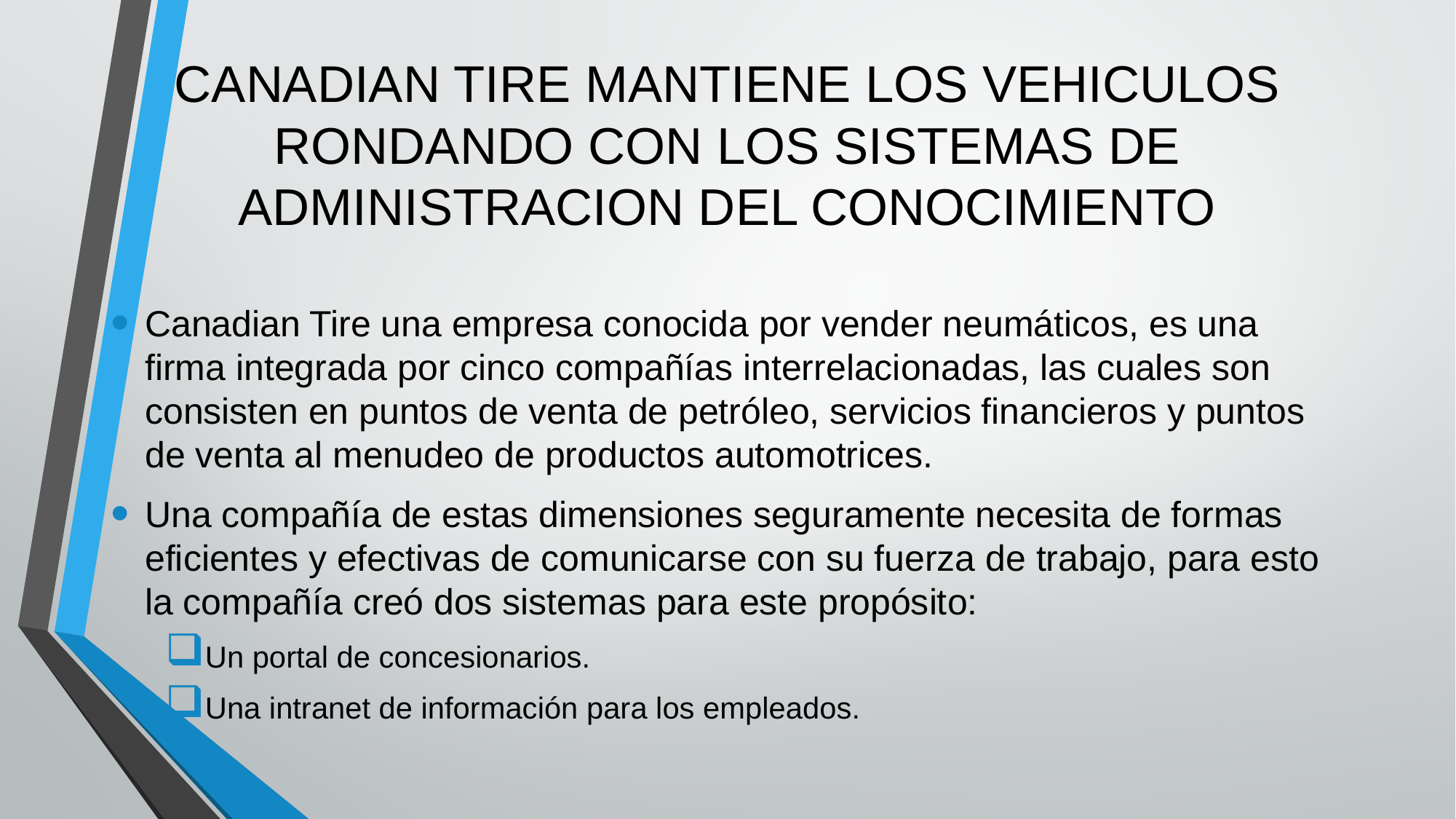

# CANADIAN TIRE MANTIENE LOS VEHICULOS RONDANDO CON LOS SISTEMAS DE ADMINISTRACION DEL CONOCIMIENTO
Canadian Tire una empresa conocida por vender neumáticos, es una firma integrada por cinco compañías interrelacionadas, las cuales son consisten en puntos de venta de petróleo, servicios financieros y puntos de venta al menudeo de productos automotrices.
Una compañía de estas dimensiones seguramente necesita de formas eficientes y efectivas de comunicarse con su fuerza de trabajo, para esto la compañía creó dos sistemas para este propósito:
Un portal de concesionarios.
Una intranet de información para los empleados.